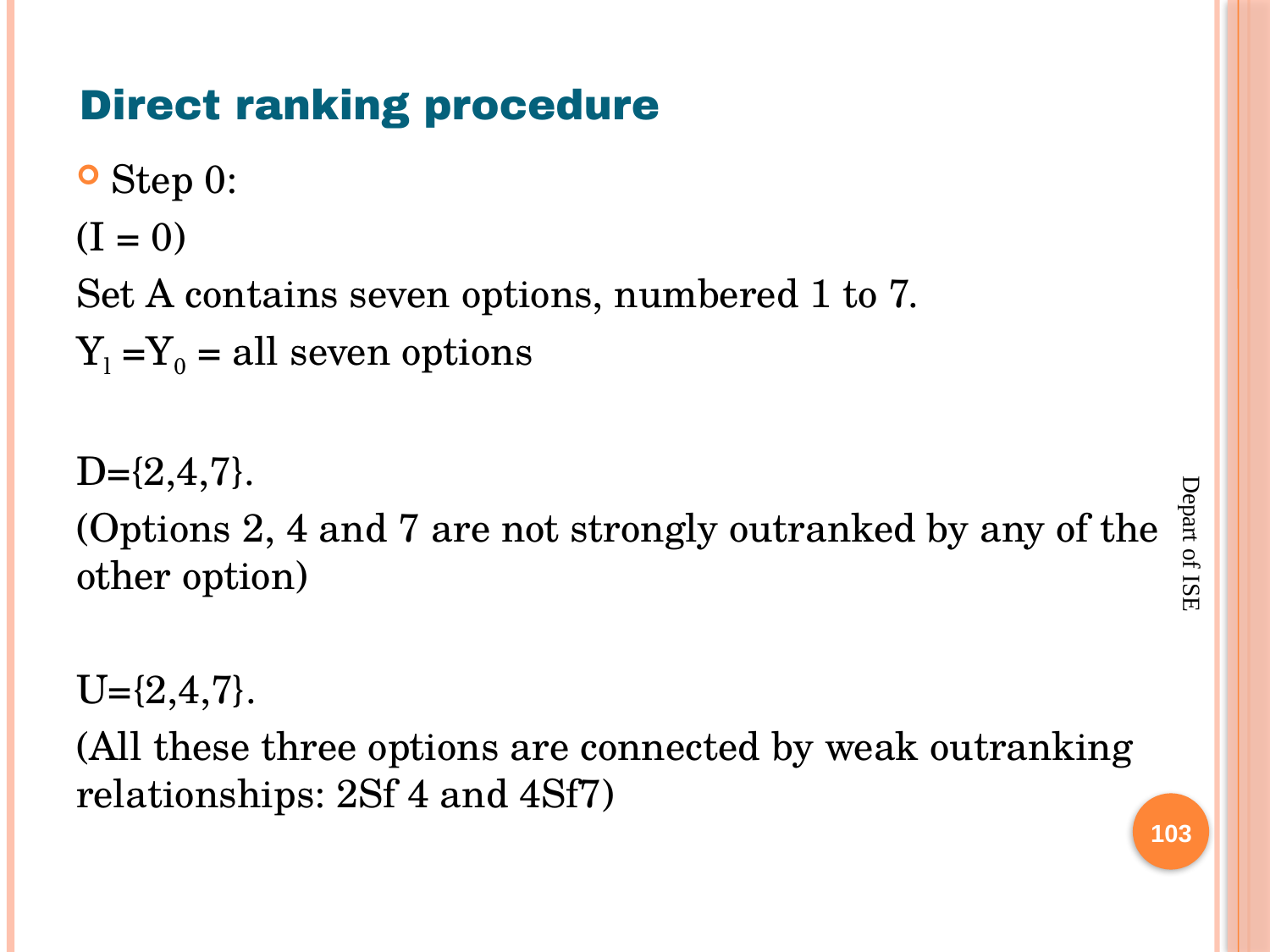

Direct ranking procedure
Step 0:
(I = 0)
Set A contains seven options, numbered 1 to 7.
Yl =Y0 = all seven options

D={2,4,7}.
(Options 2, 4 and 7 are not strongly outranked by any of the other option)

U={2,4,7}.
(All these three options are connected by weak outranking relationships: 2Sf 4 and 4Sf7)
103
Depart of ISE